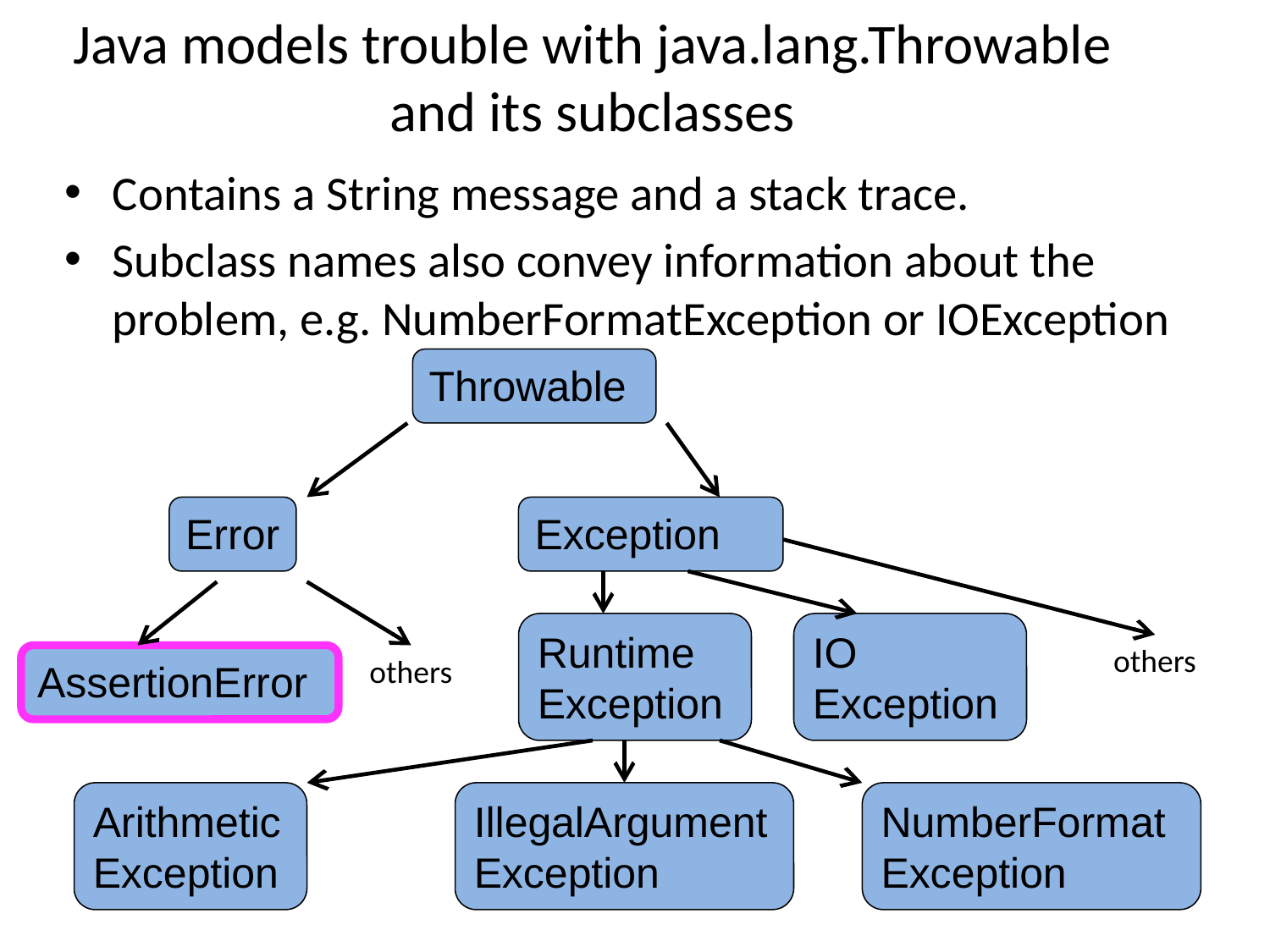

# Java models trouble with java.lang.Throwable and its subclasses
Contains a String message and a stack trace.
Subclass names also convey information about the problem, e.g. NumberFormatException or IOException
Throwable
Error
Exception
Runtime
Exception
IO
Exception
others
AssertionError
others
Arithmetic
Exception
IllegalArgument
Exception
NumberFormat
Exception